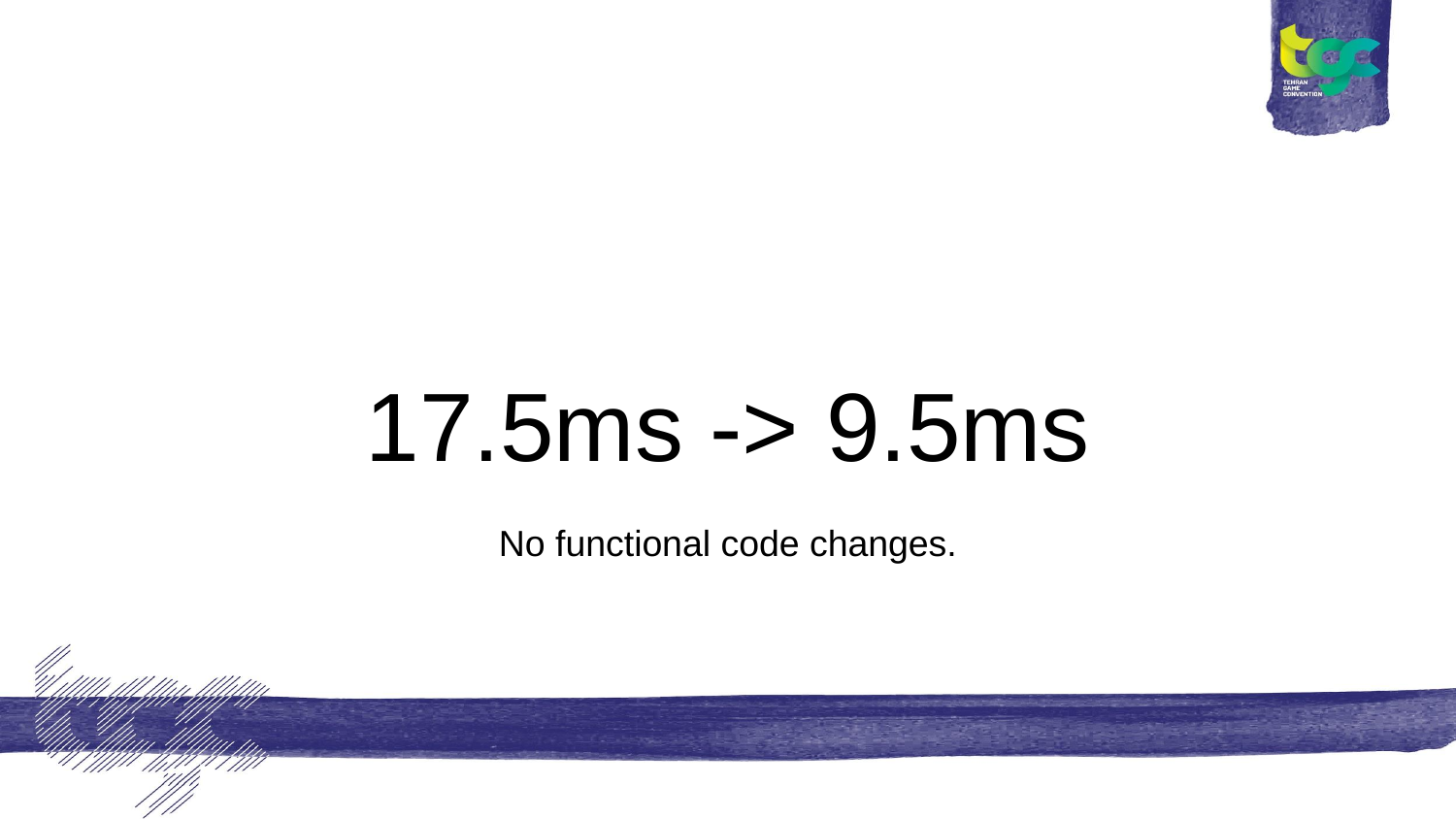

#
17.5ms -> 9.5ms
No functional code changes.